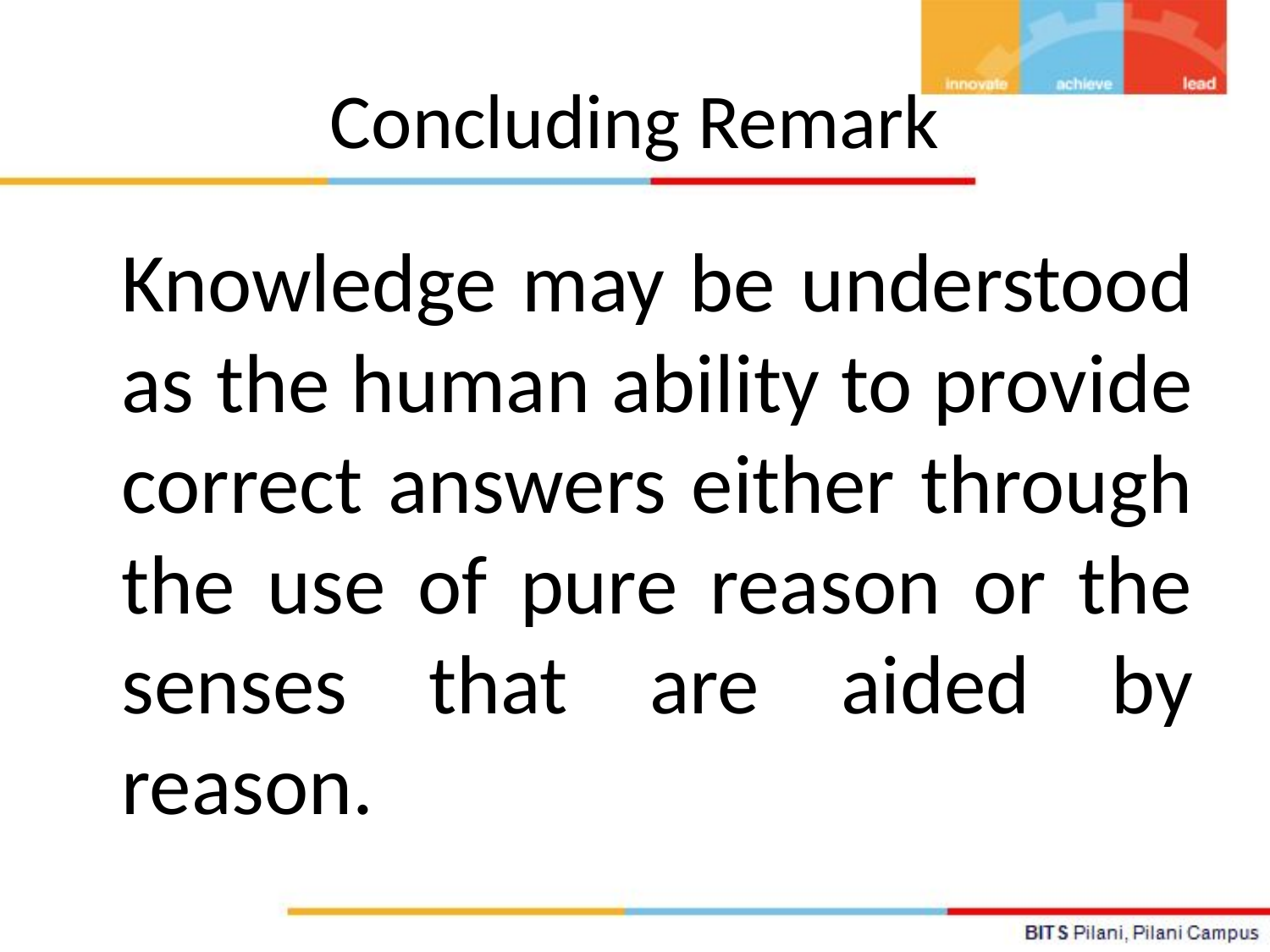

# Concluding Remark
	Knowledge may be understood as the human ability to provide correct answers either through the use of pure reason or the senses that are aided by reason.